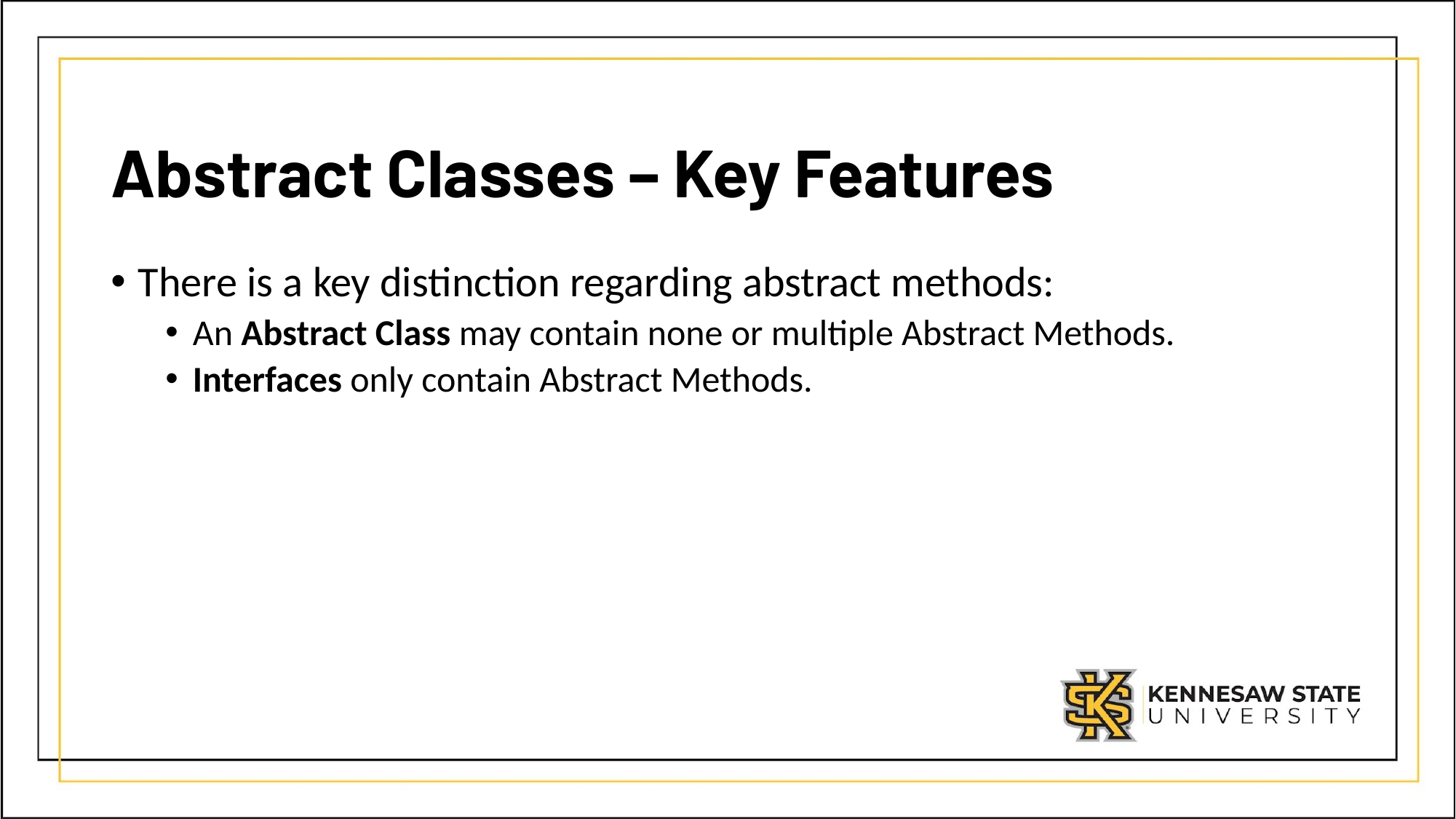

# Abstract Classes – Key Features
There is a key distinction regarding abstract methods:
An Abstract Class may contain none or multiple Abstract Methods.
Interfaces only contain Abstract Methods.